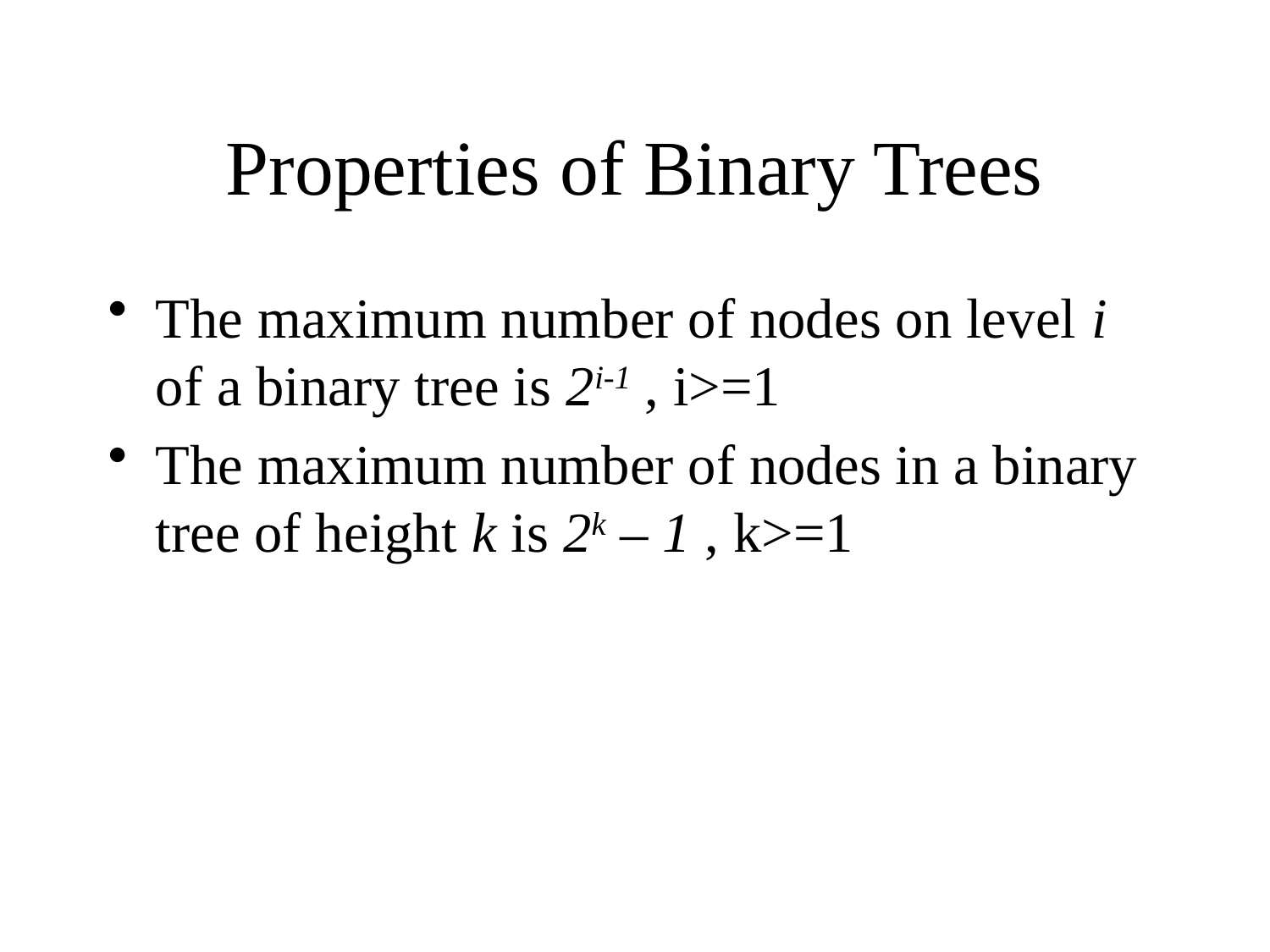

# Properties of Binary Trees
The maximum number of nodes on level i of a binary tree is 2i-1 , i>=1
The maximum number of nodes in a binary tree of height k is 2k – 1 , k>=1